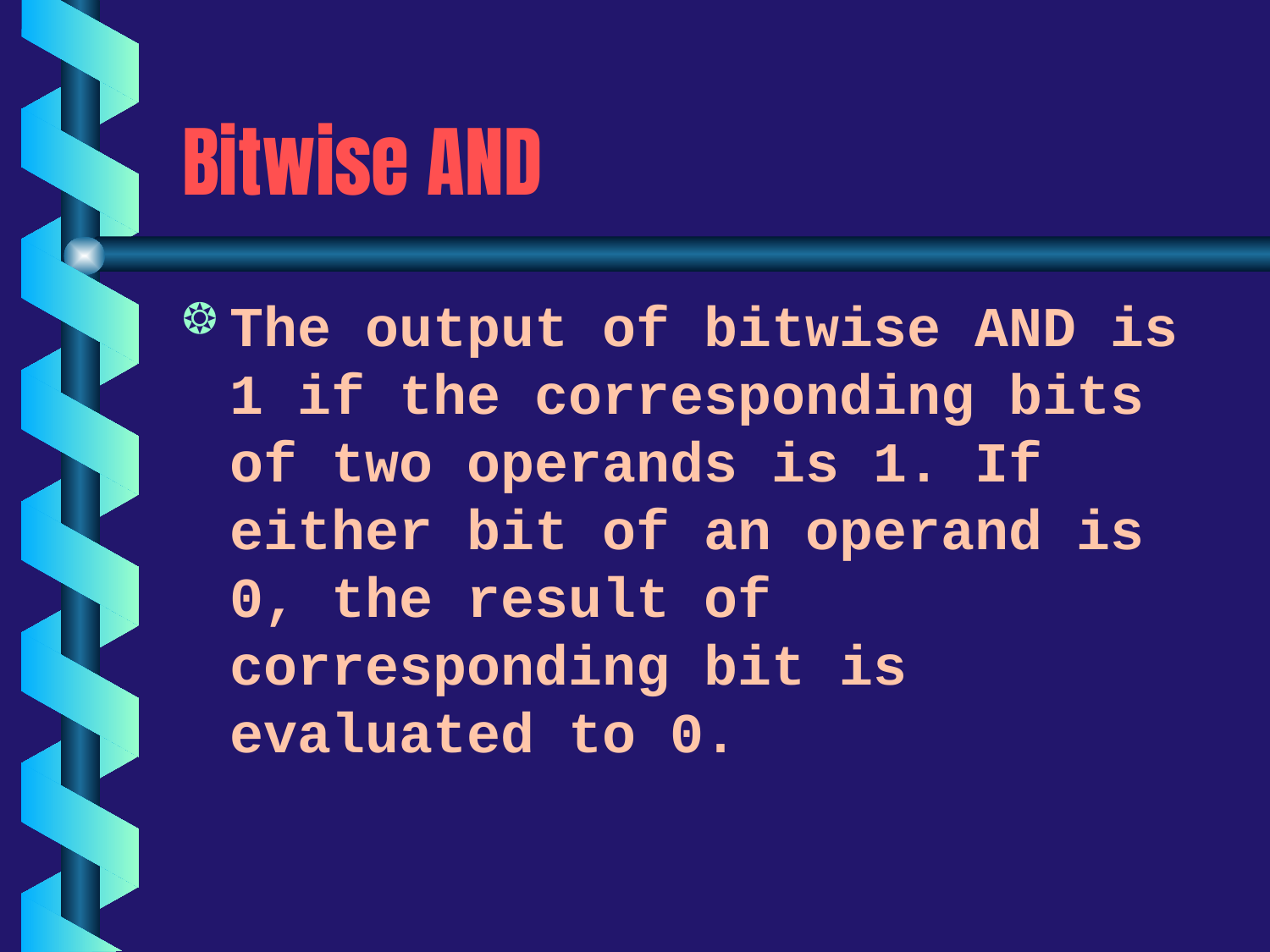

# Bitwise AND
The output of bitwise AND is 1 if the corresponding bits of two operands is 1. If either bit of an operand is 0, the result of corresponding bit is evaluated to 0.